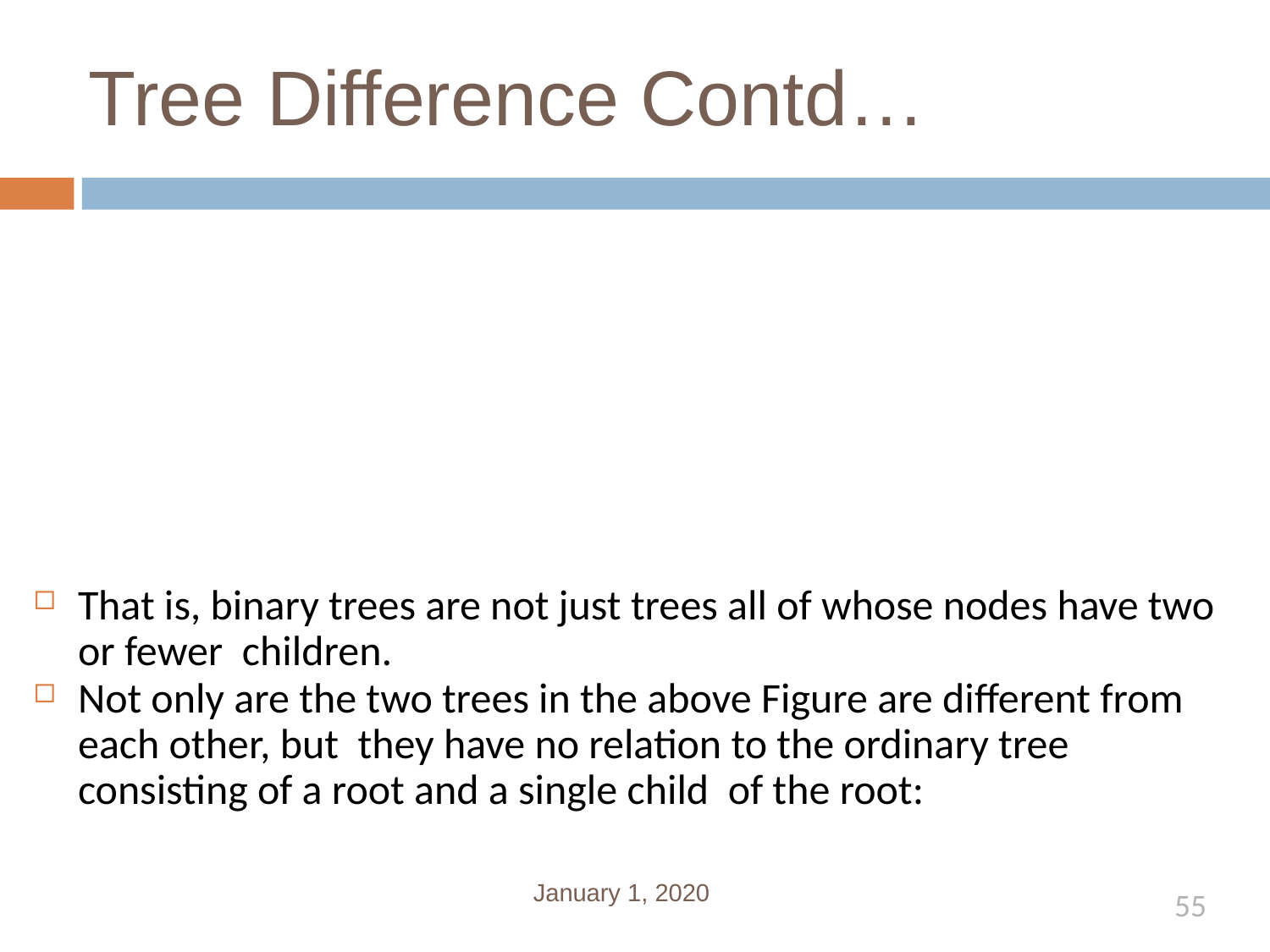

# Tree Difference Contd…

That is, binary trees are not just trees all of whose nodes have two or fewer  children.
Not only are the two trees in the above Figure are different from each other, but  they have no relation to the ordinary tree consisting of a root and a single child  of the root:
January 1, 2020
55